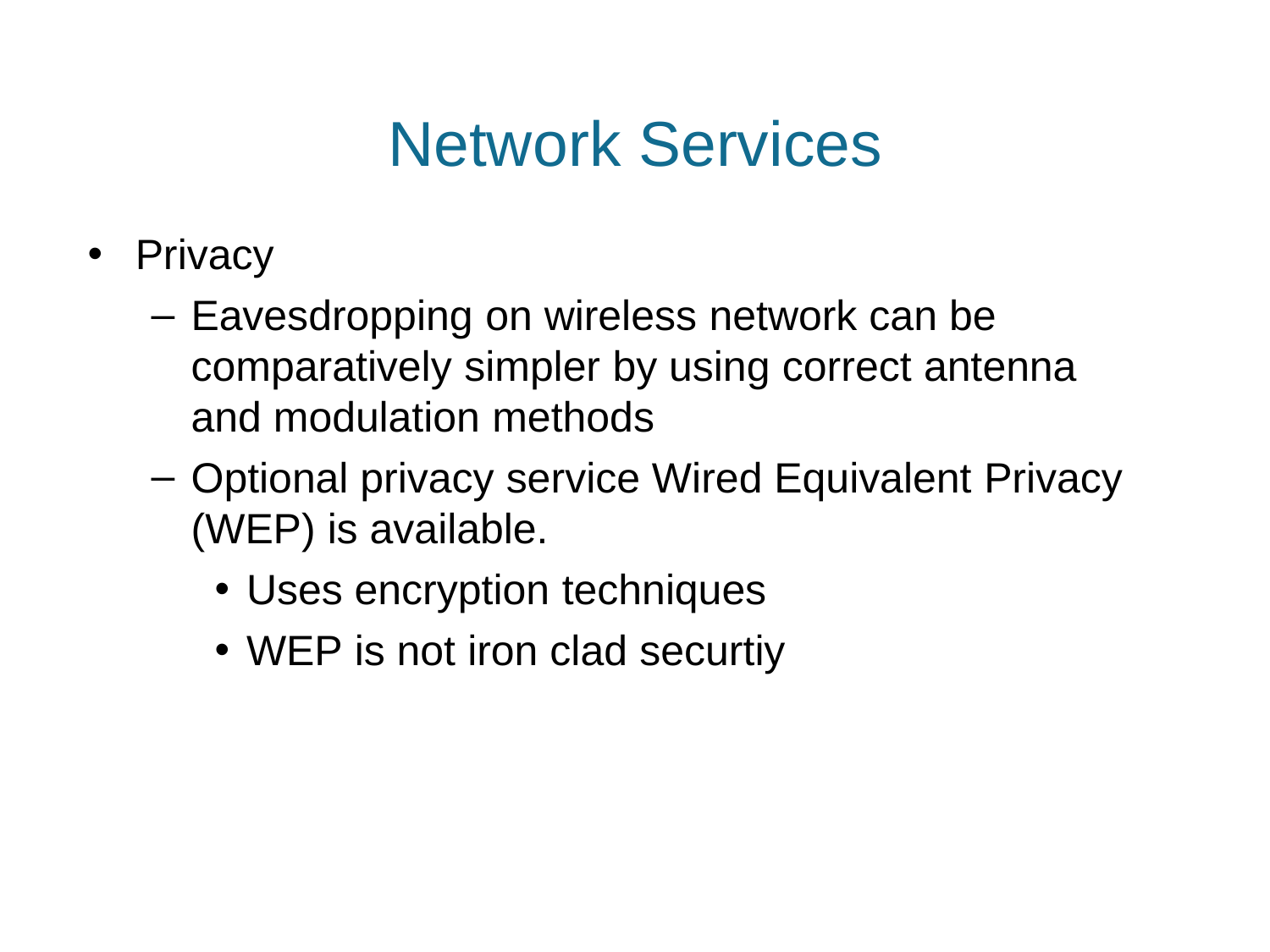

# Network Services
Privacy

Eavesdropping on wireless network can be comparatively simpler by using correct antenna and modulation methods

Optional privacy service Wired Equivalent Privacy
(WEP) is available.

Uses encryption techniques

WEP is not iron clad securtiy